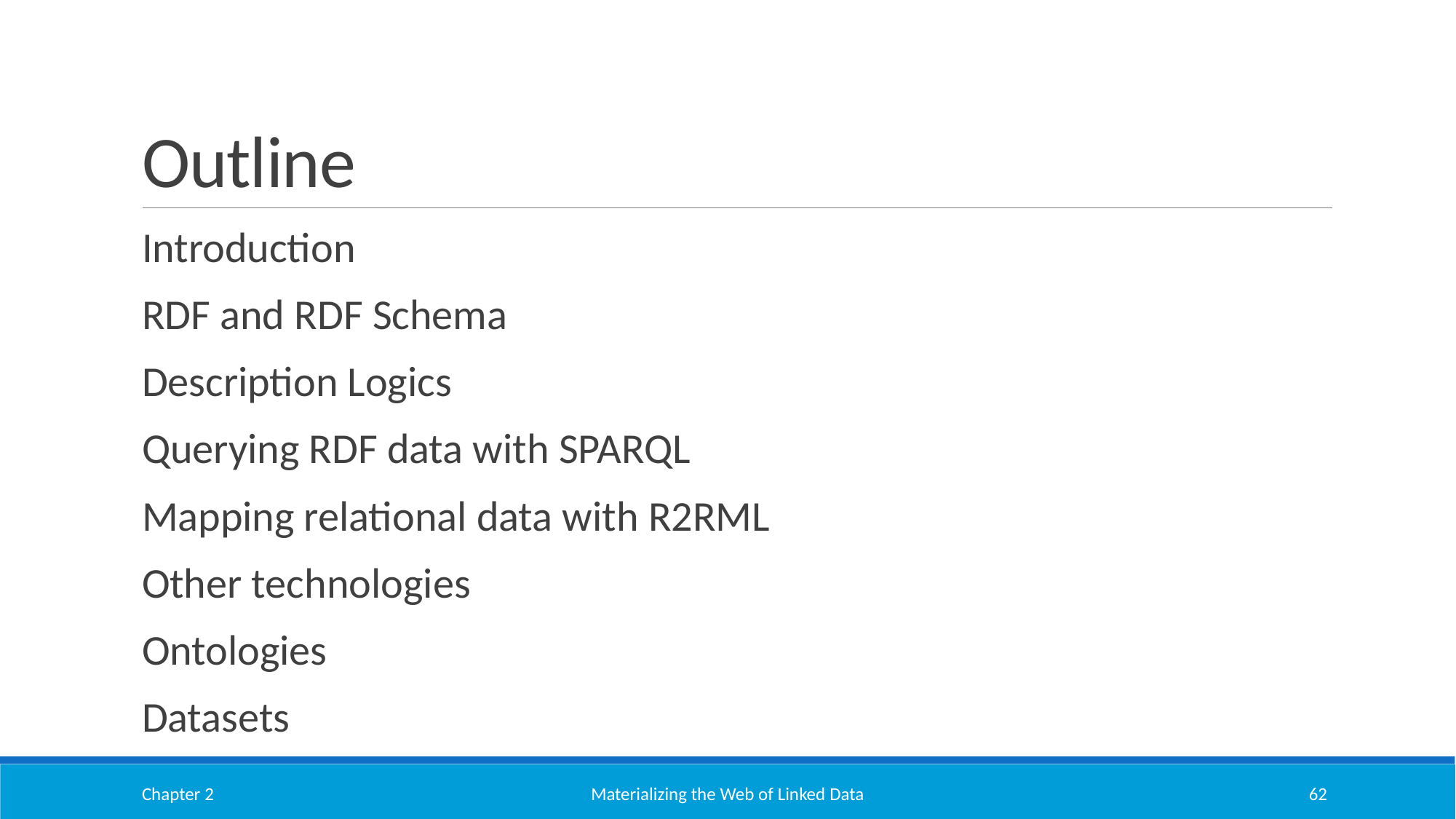

# Outline
Introduction
RDF and RDF Schema
Description Logics
Querying RDF data with SPARQL
Mapping relational data with R2RML
Other technologies
Ontologies
Datasets
Chapter 2
Materializing the Web of Linked Data
62